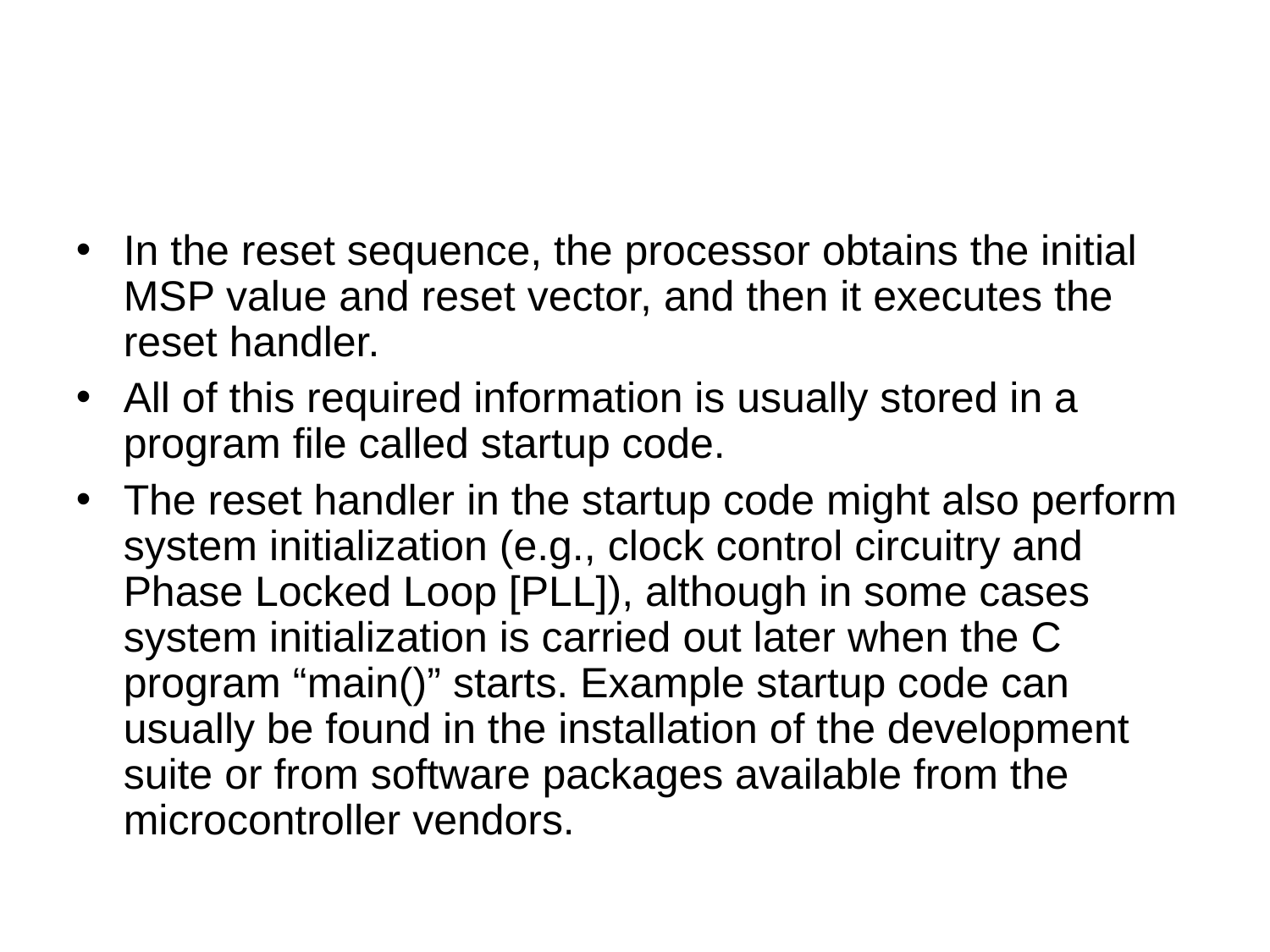

#
In the reset sequence, the processor obtains the initial MSP value and reset vector, and then it executes the reset handler.
All of this required information is usually stored in a program ﬁle called startup code.
The reset handler in the startup code might also perform system initialization (e.g., clock control circuitry and Phase Locked Loop [PLL]), although in some cases system initialization is carried out later when the C program “main()” starts. Example startup code can usually be found in the installation of the development suite or from software packages available from the microcontroller vendors.